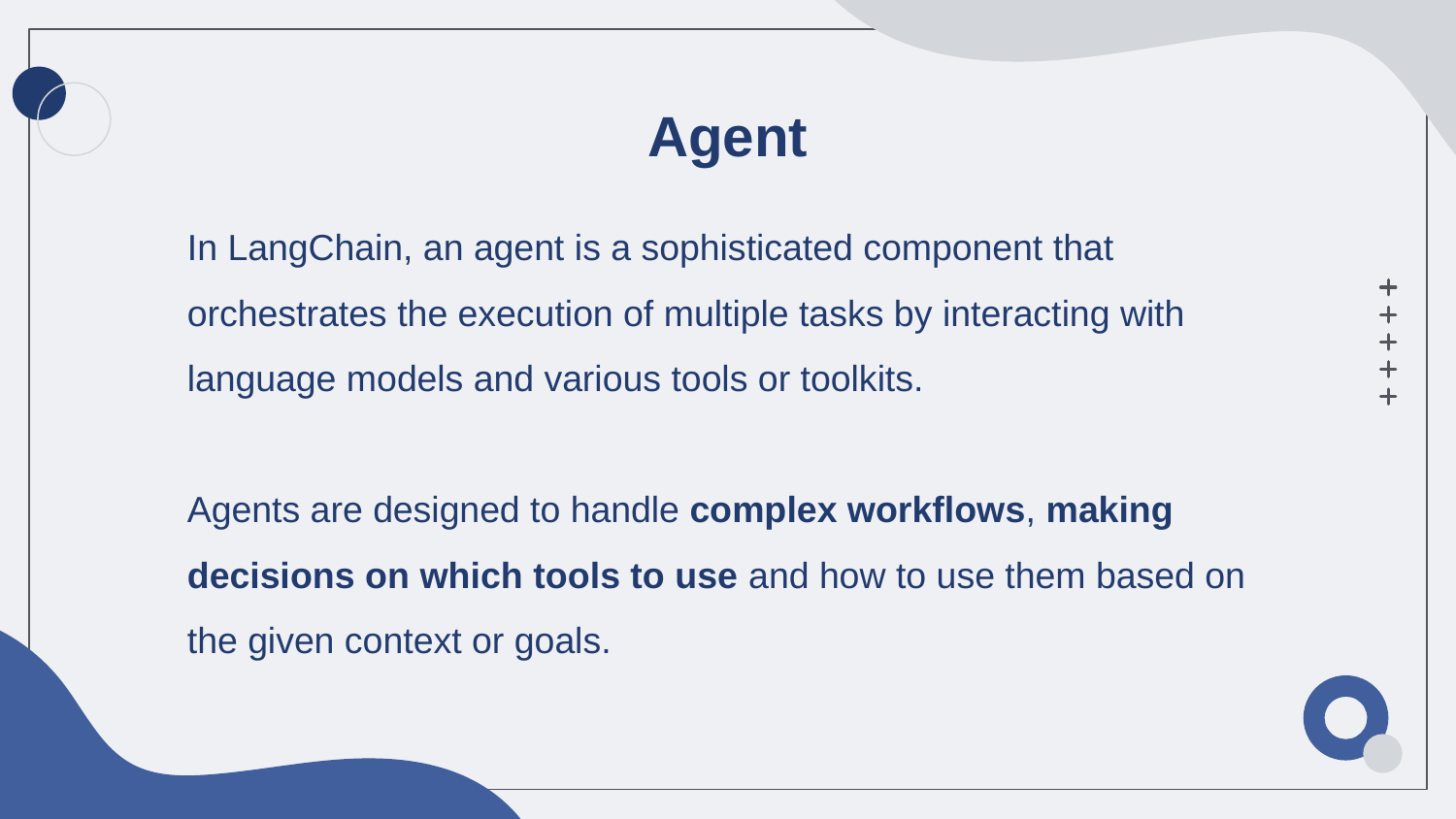

# Agent
In LangChain, an agent is a sophisticated component that orchestrates the execution of multiple tasks by interacting with language models and various tools or toolkits.

Agents are designed to handle complex workflows, making decisions on which tools to use and how to use them based on the given context or goals.